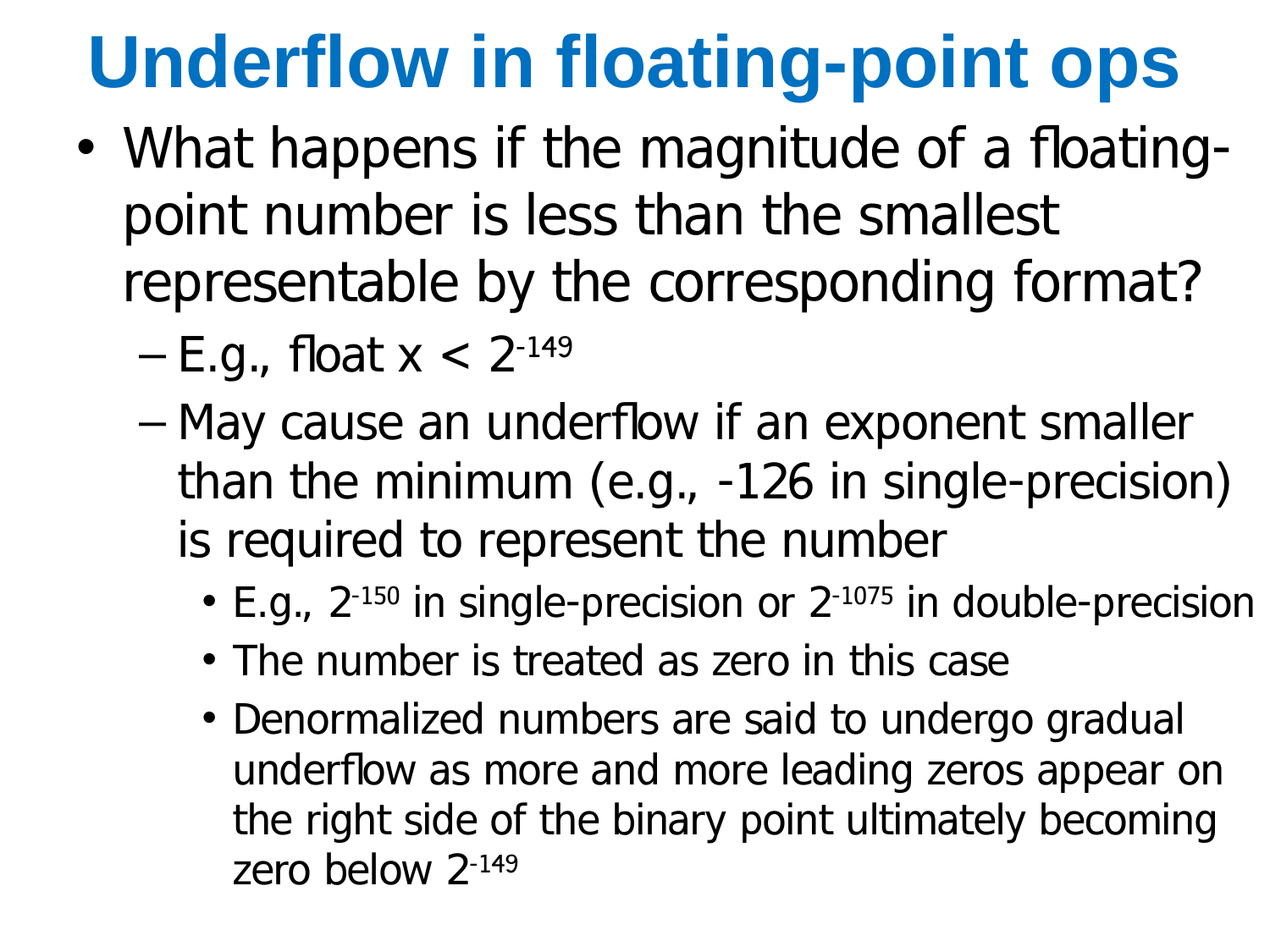

# Underflow in floating-point ops
What happens if the magnitude of a floating-point number is less than the smallest representable by the corresponding format?
E.g., float x < 2-149
May cause an underflow if an exponent smaller than the minimum (e.g., -126 in single-precision) is required to represent the number
E.g., 2-150 in single-precision or 2-1075 in double-precision
The number is treated as zero in this case
Denormalized numbers are said to undergo gradual underflow as more and more leading zeros appear on the right side of the binary point ultimately becoming zero below 2-149